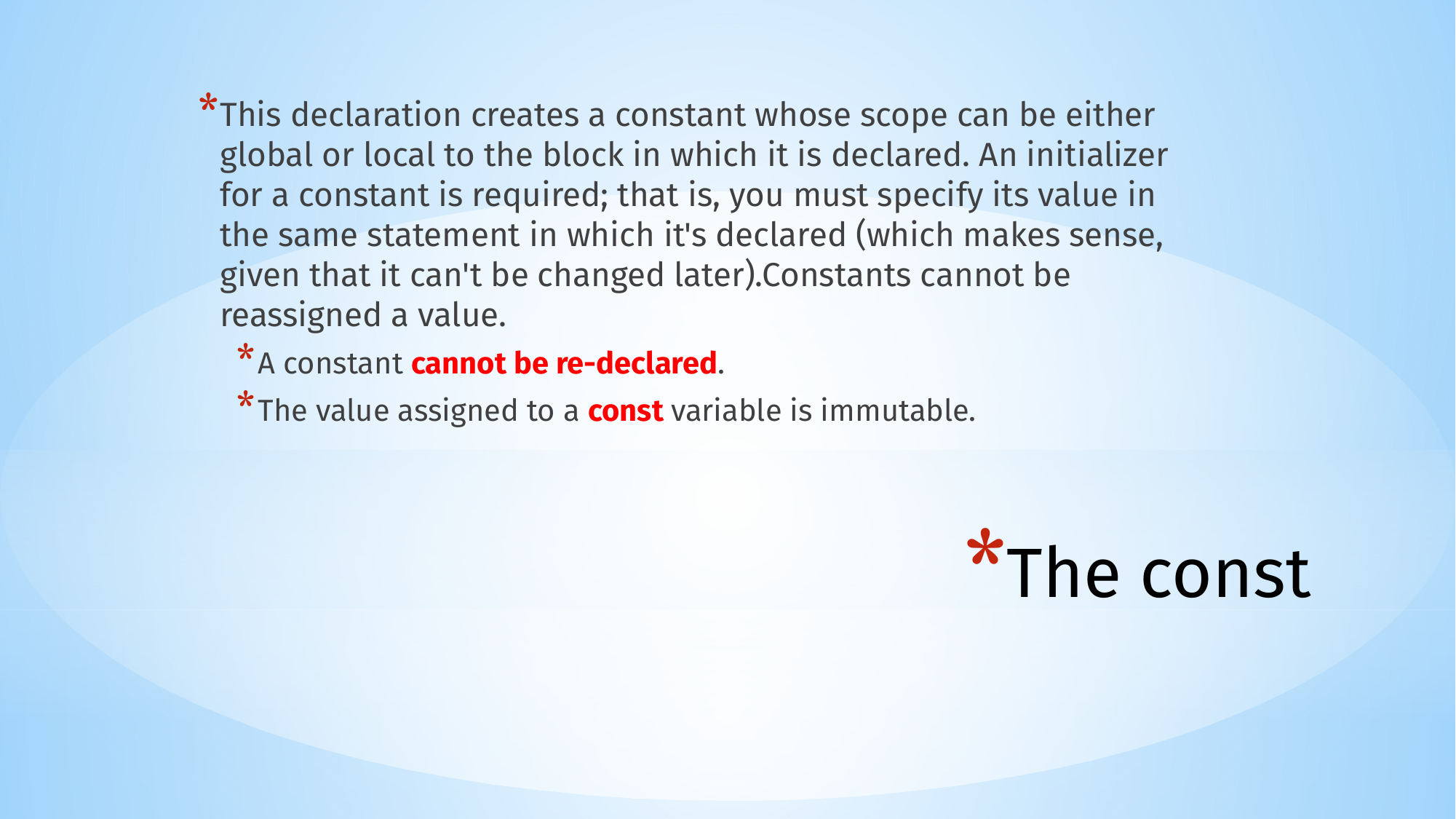

This declaration creates a constant whose scope can be either global or local to the block in which it is declared. An initializer for a constant is required; that is, you must specify its value in the same statement in which it's declared (which makes sense, given that it can't be changed later).Constants cannot be reassigned a value.
A constant cannot be re-declared.
The value assigned to a const variable is immutable.

# The const